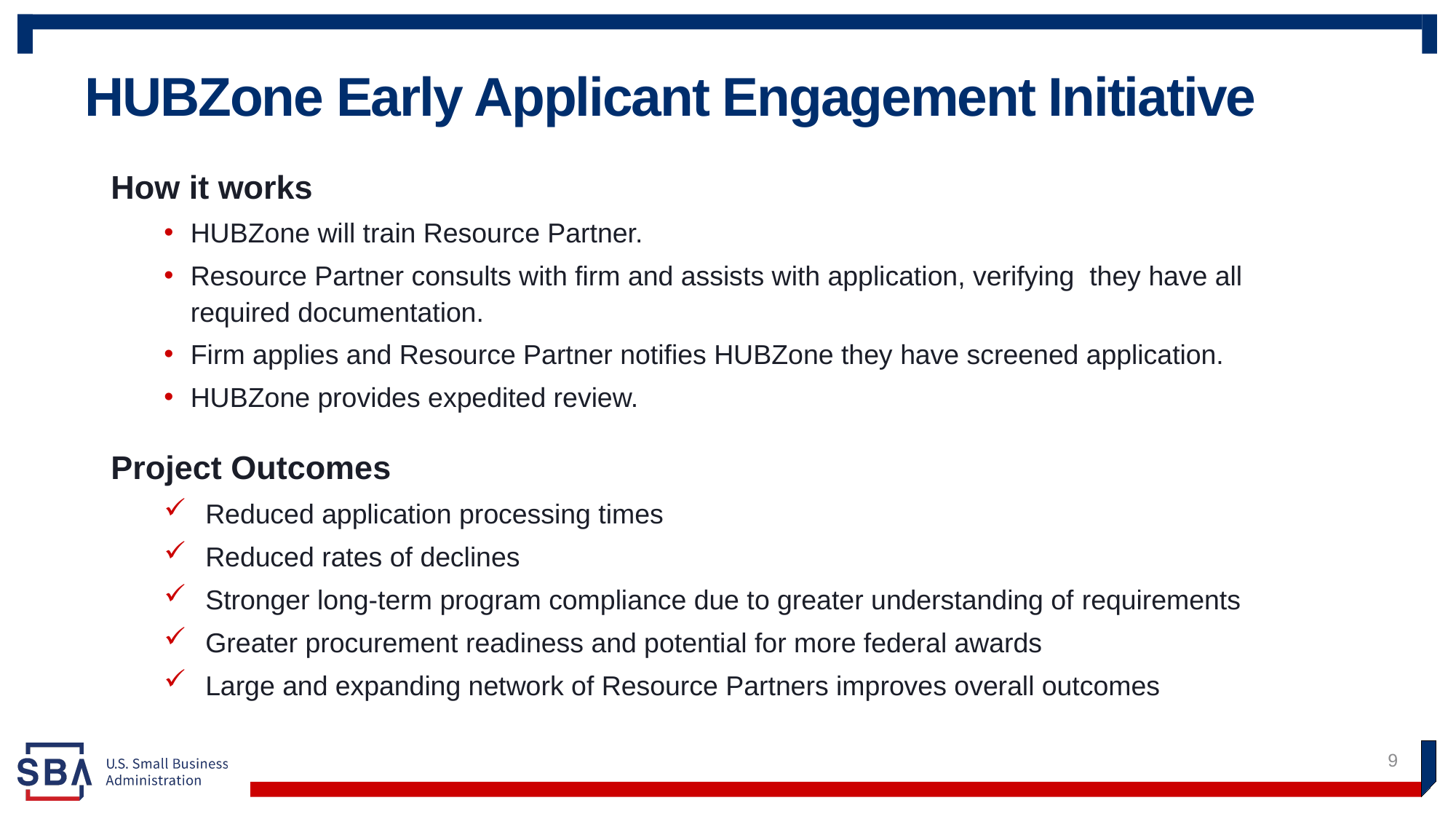

# HUBZone Early Applicant Engagement Initiative
How it works
HUBZone will train Resource Partner.
Resource Partner consults with firm and assists with application, verifying  they have all required documentation.
Firm applies and Resource Partner notifies HUBZone they have screened application.
HUBZone provides expedited review.
Project Outcomes
 Reduced application processing times
 Reduced rates of declines
 Stronger long-term program compliance due to greater understanding of 	requirements
 Greater procurement readiness and potential for more federal awards
 Large and expanding network of Resource Partners improves overall outcomes
9